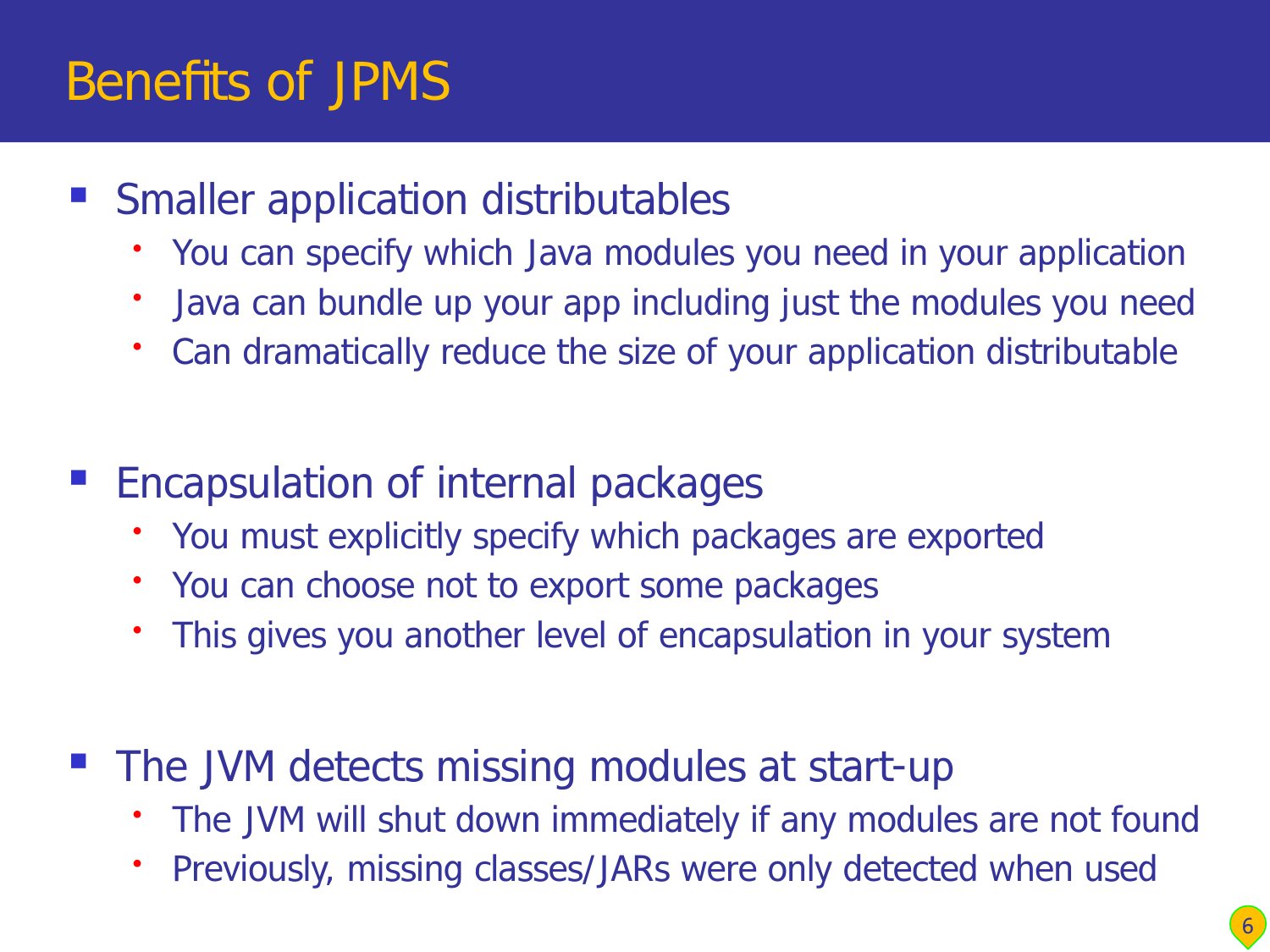

# Benefits of JPMS
Smaller application distributables
You can specify which Java modules you need in your application
Java can bundle up your app including just the modules you need
Can dramatically reduce the size of your application distributable

Encapsulation of internal packages
You must explicitly specify which packages are exported
You can choose not to export some packages
This gives you another level of encapsulation in your system

The JVM detects missing modules at start-up
The JVM will shut down immediately if any modules are not found
Previously, missing classes/JARs were only detected when used
6